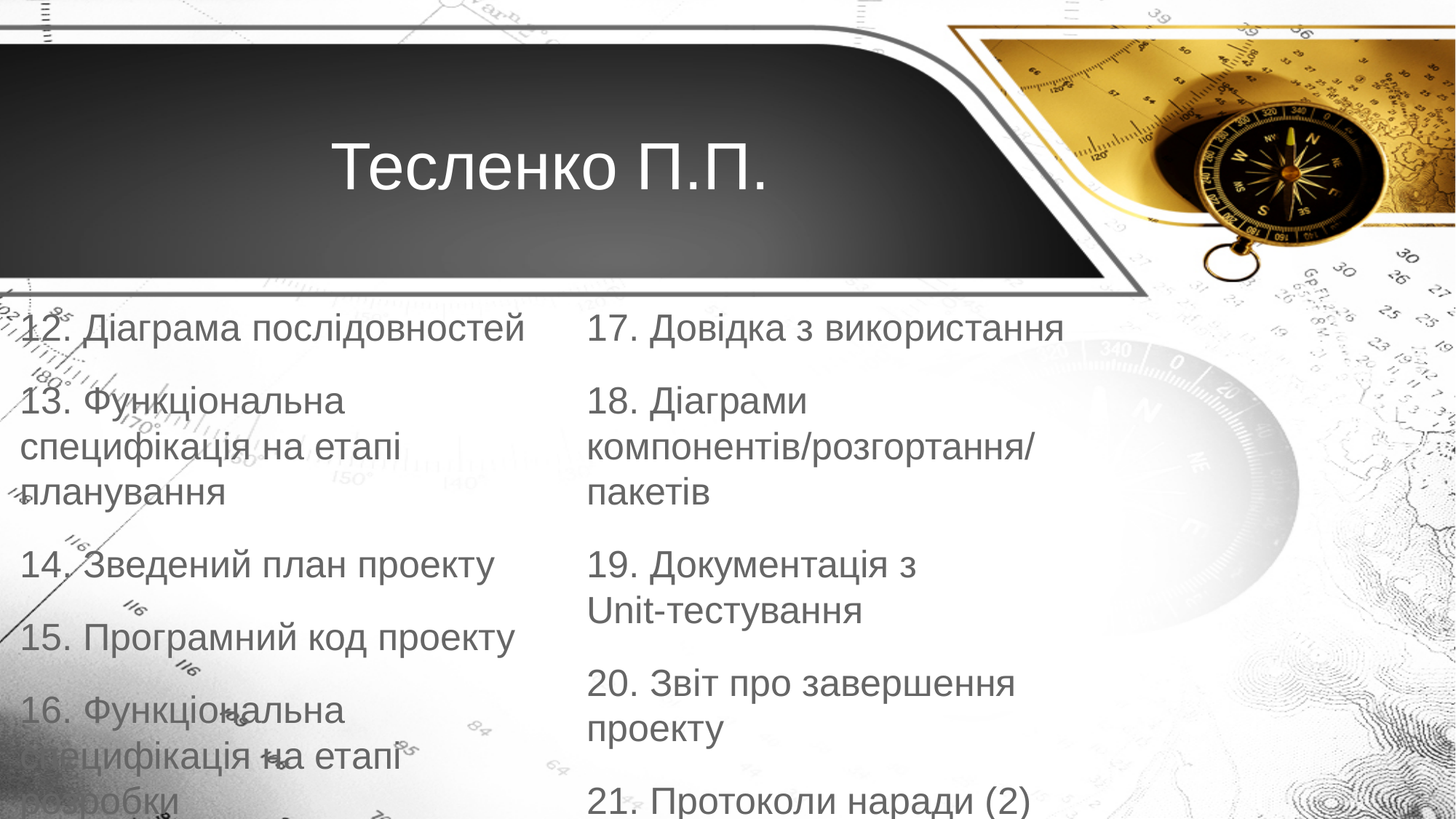

# Тесленко П.П.
12. Діаграма послідовностей
13. Функціональна специфікація на етапі планування
14. Зведений план проекту
15. Програмний код проекту
16. Функціональна специфікація на етапі розробки
17. Довідка з використання
18. Діаграми компонентів/розгортання/
пакетів
19. Документація з
Unit-тестування
20. Звіт про завершення проекту
21. Протоколи наради (2)